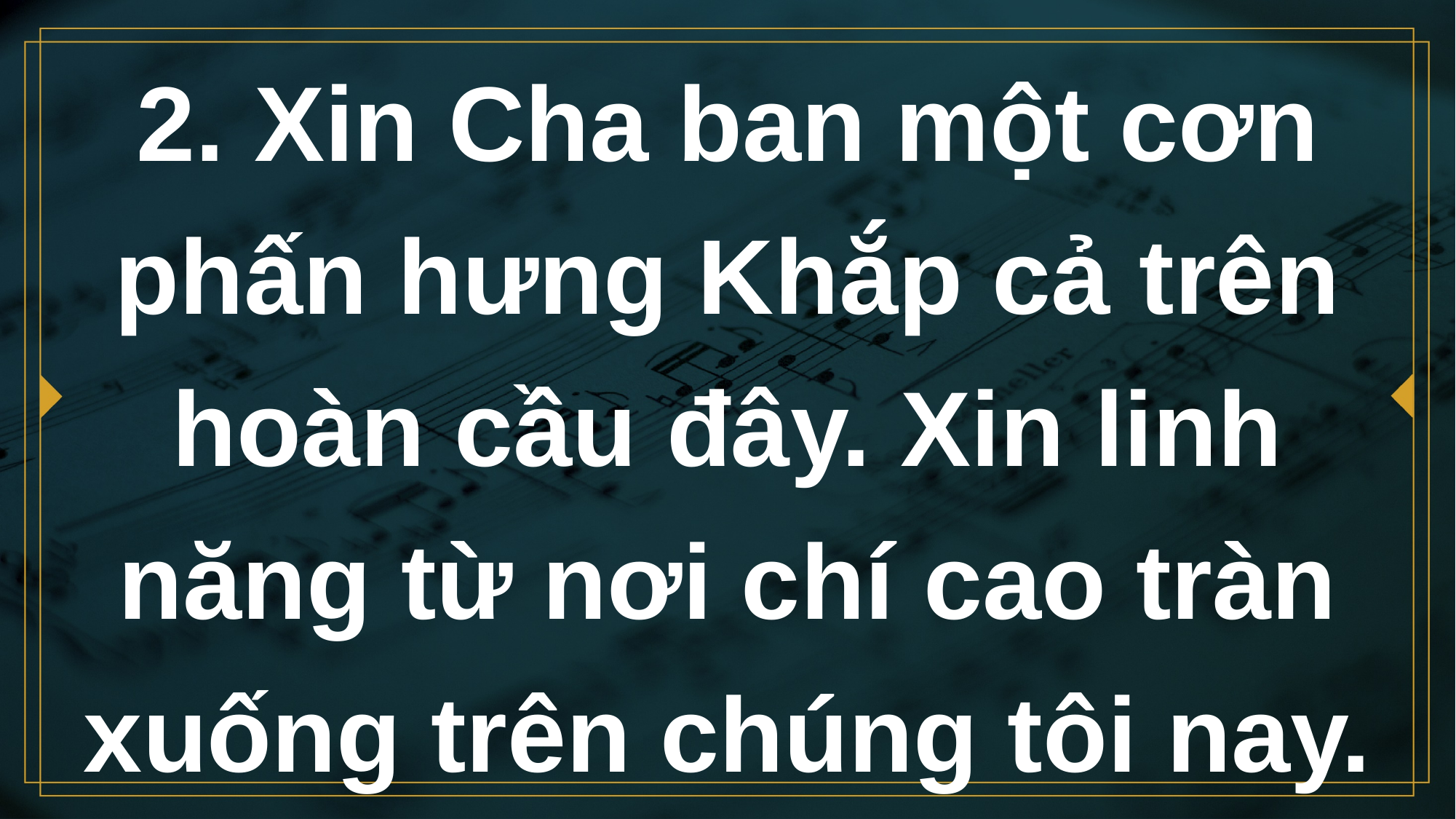

# 2. Xin Cha ban một cơn phấn hưng Khắp cả trên hoàn cầu đây. Xin linh năng từ nơi chí cao tràn xuống trên chúng tôi nay.